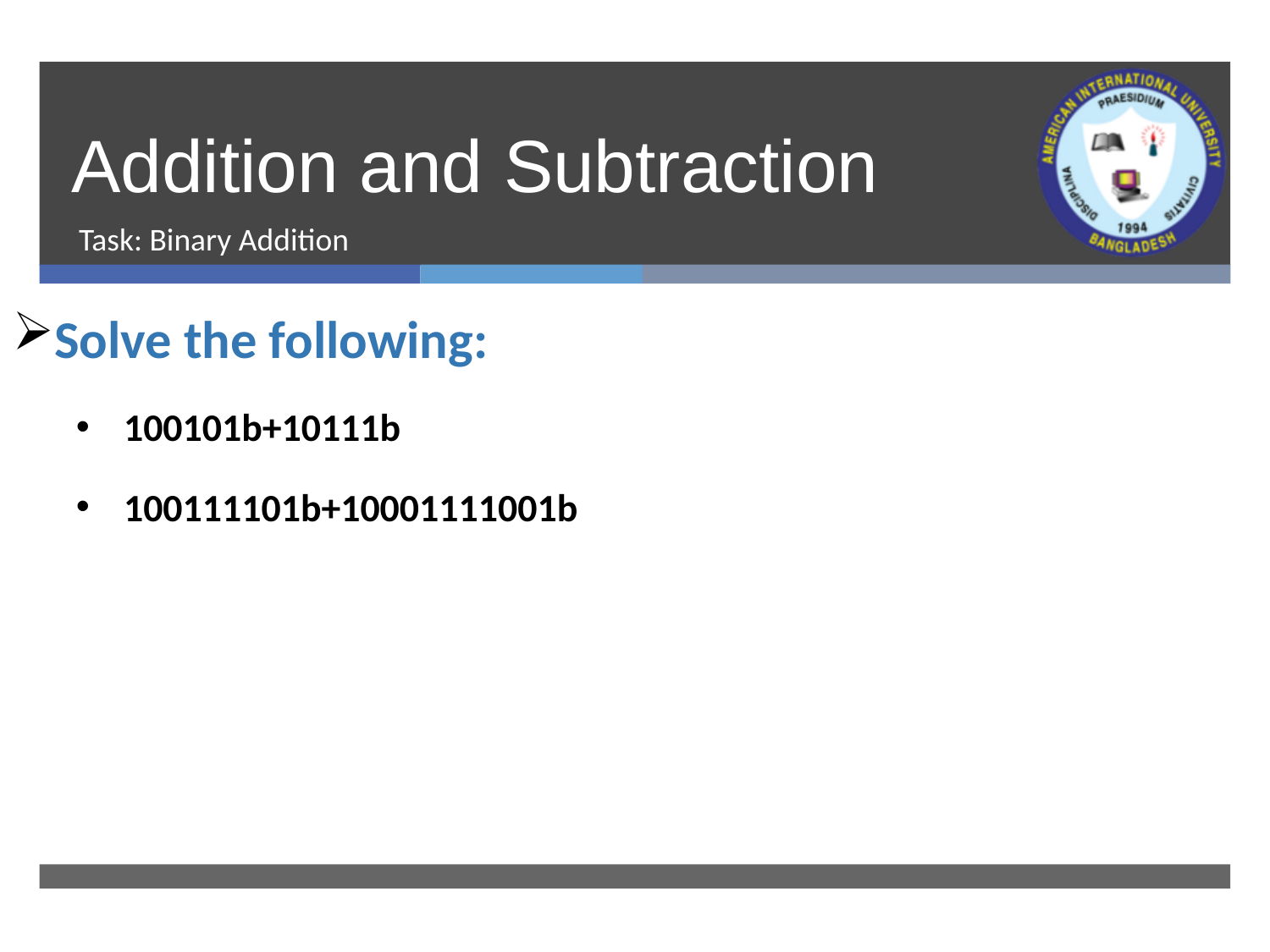

# Addition and Subtraction
Task: Binary Addition
Solve the following:
100101b+10111b
100111101b+10001111001b